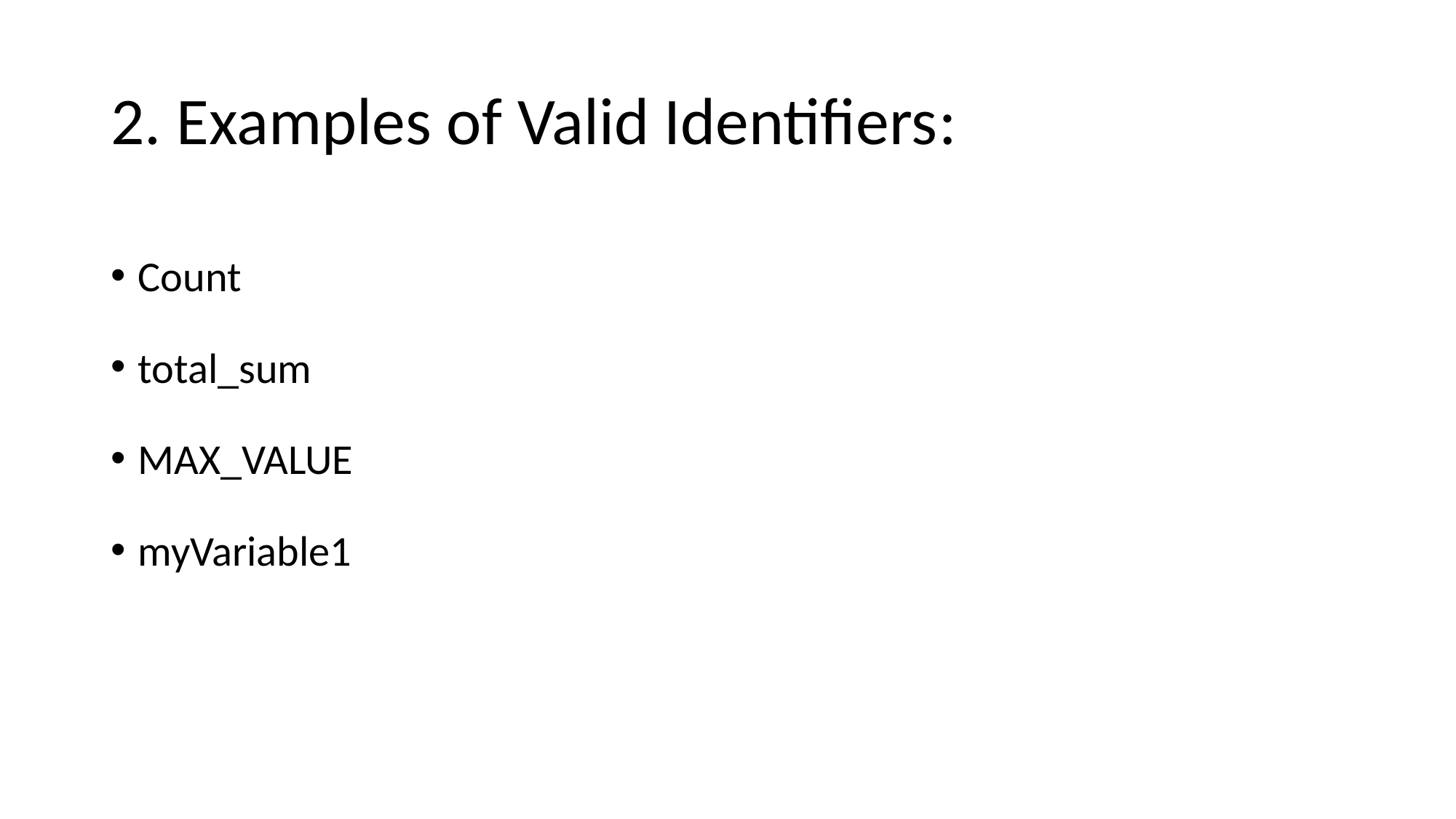

# 2. Examples of Valid Identifiers:
Count
total_sum
MAX_VALUE
myVariable1